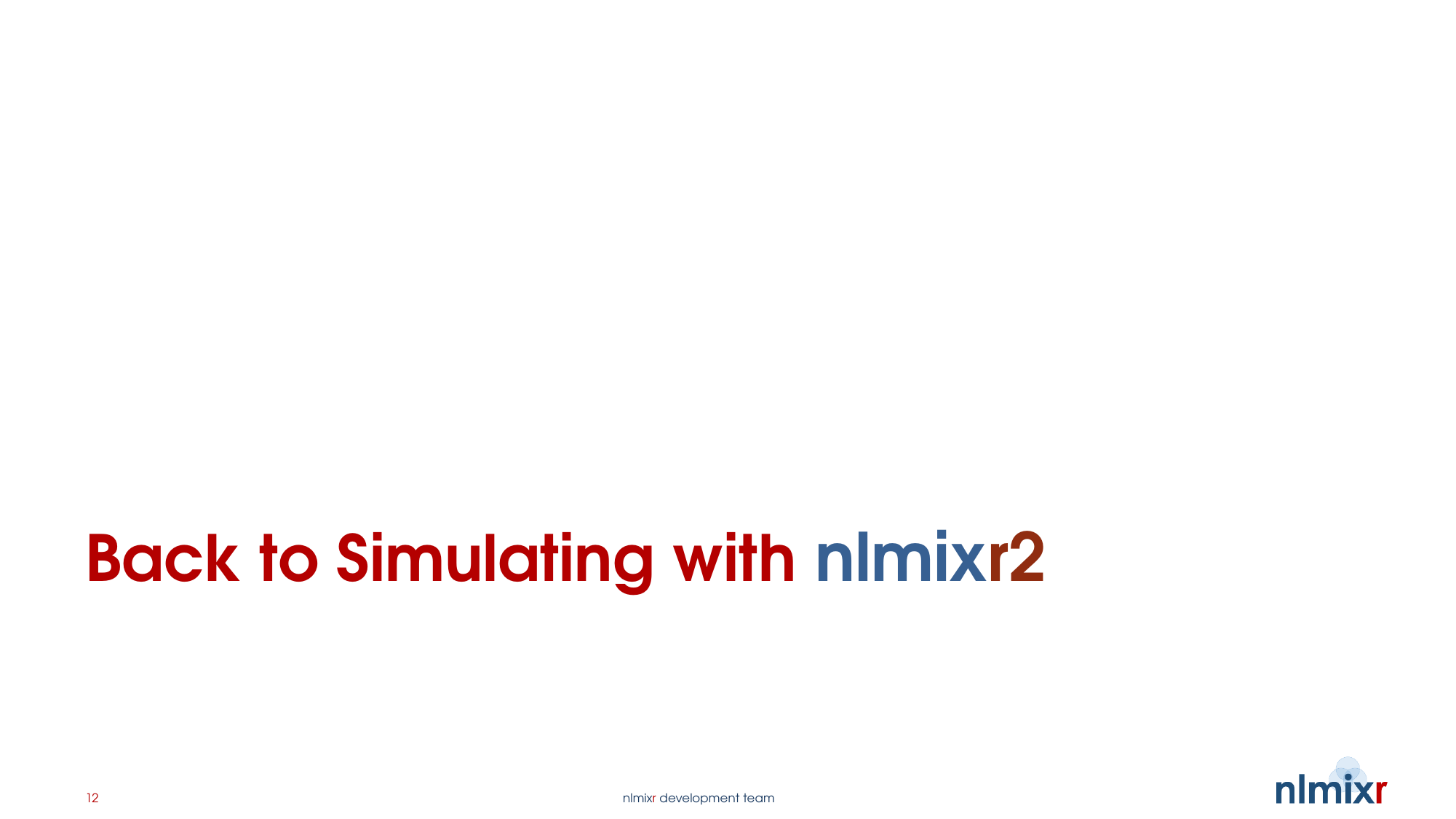

# Back to Simulating with nlmixr2
12
nlmixr development team